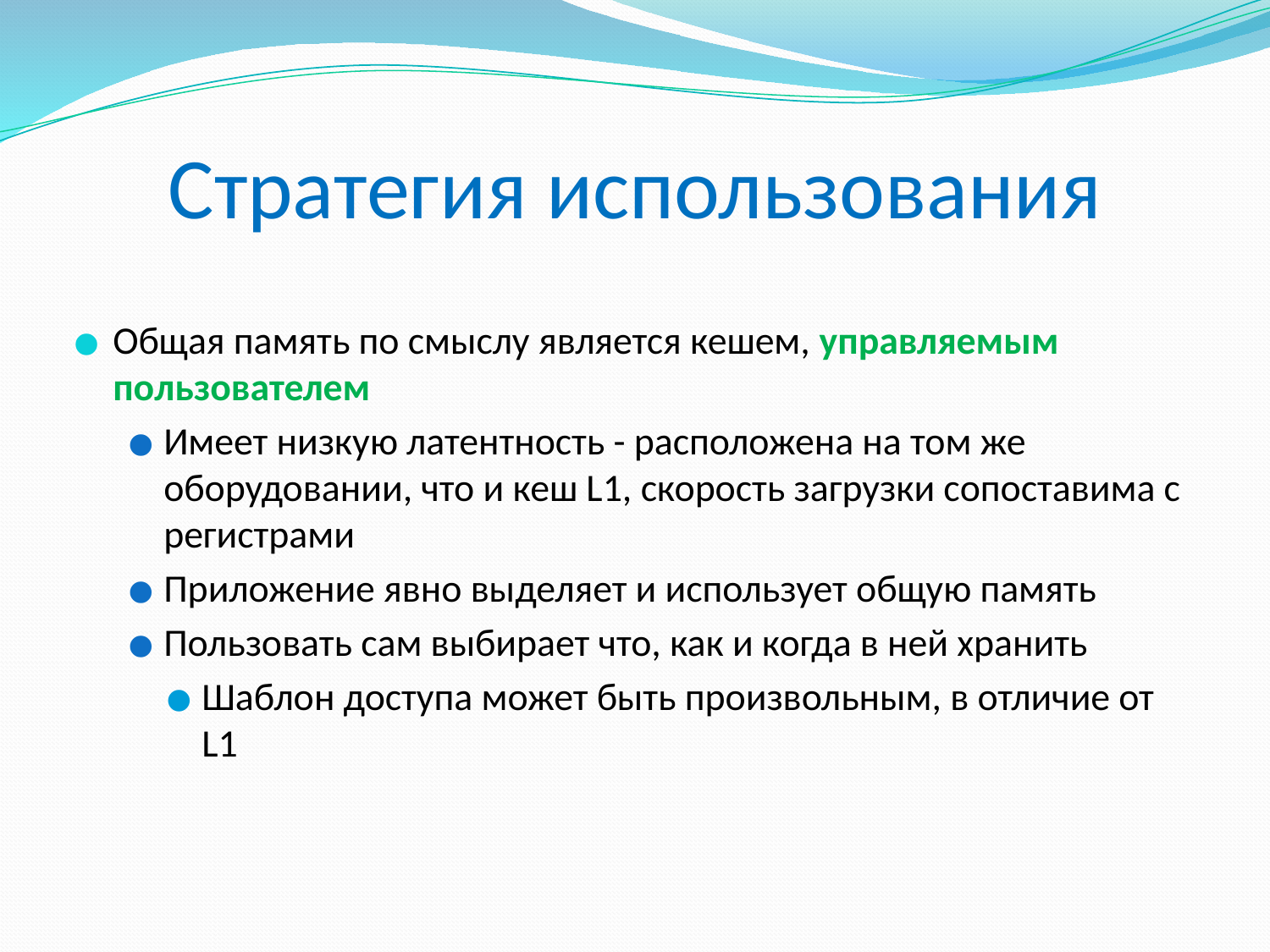

# Стратегия использования
Общая память по смыслу является кешем, управляемым пользователем
Имеет низкую латентность - расположена на том же оборудовании, что и кеш L1, скорость загрузки сопоставима с регистрами
Приложение явно выделяет и использует общую память
Пользовать сам выбирает что, как и когда в ней хранить
Шаблон доступа может быть произвольным, в отличие от L1